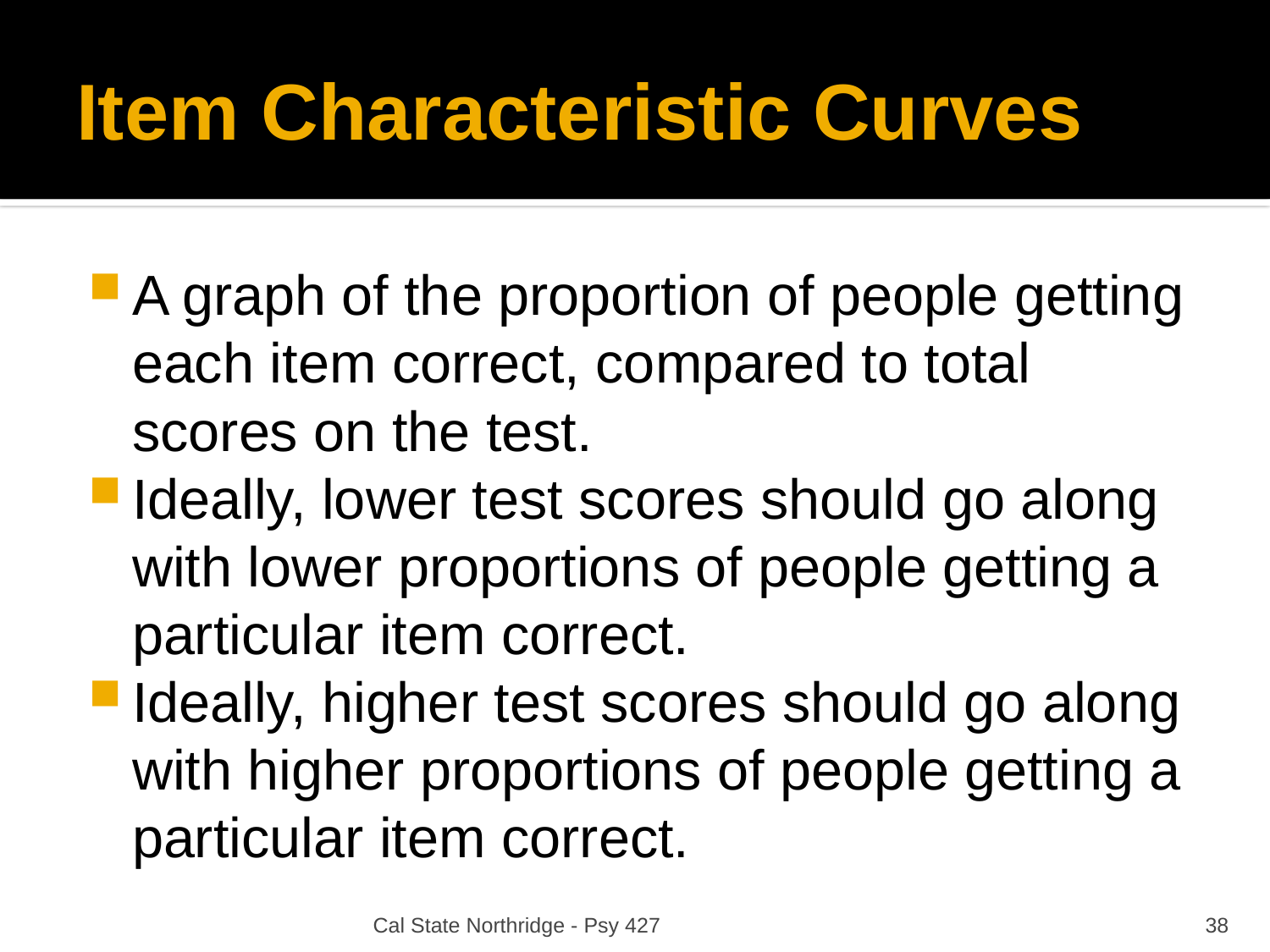

# Item Characteristic Curves
A graph of the proportion of people getting each item correct, compared to total scores on the test.
Ideally, lower test scores should go along with lower proportions of people getting a particular item correct.
Ideally, higher test scores should go along with higher proportions of people getting a particular item correct.
Cal State Northridge - Psy 427
38